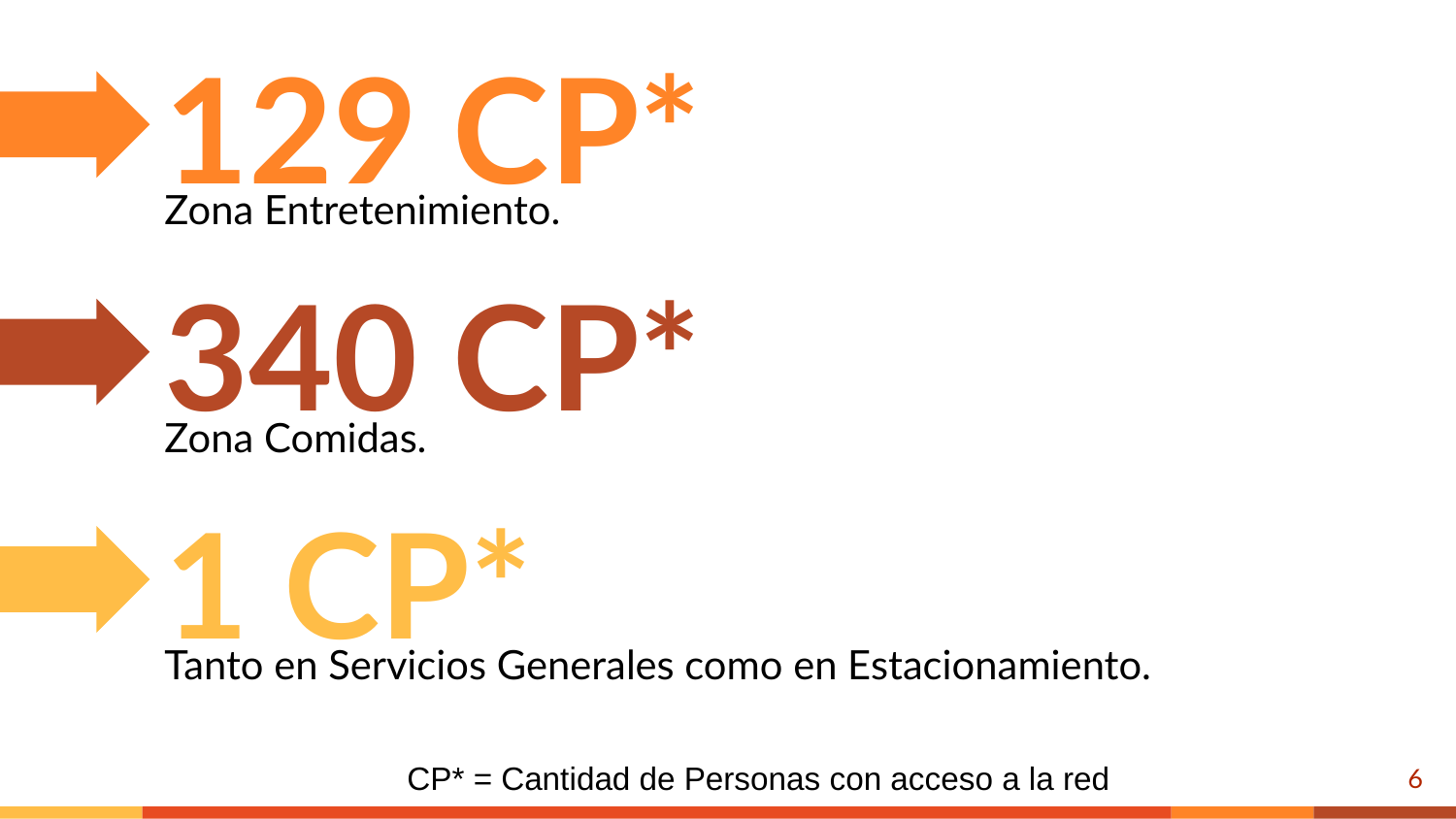

129 CP*
Zona Entretenimiento.

340 CP*
Zona Comidas.

1 CP*
Tanto en Servicios Generales como en Estacionamiento.
6
CP* = Cantidad de Personas con acceso a la red